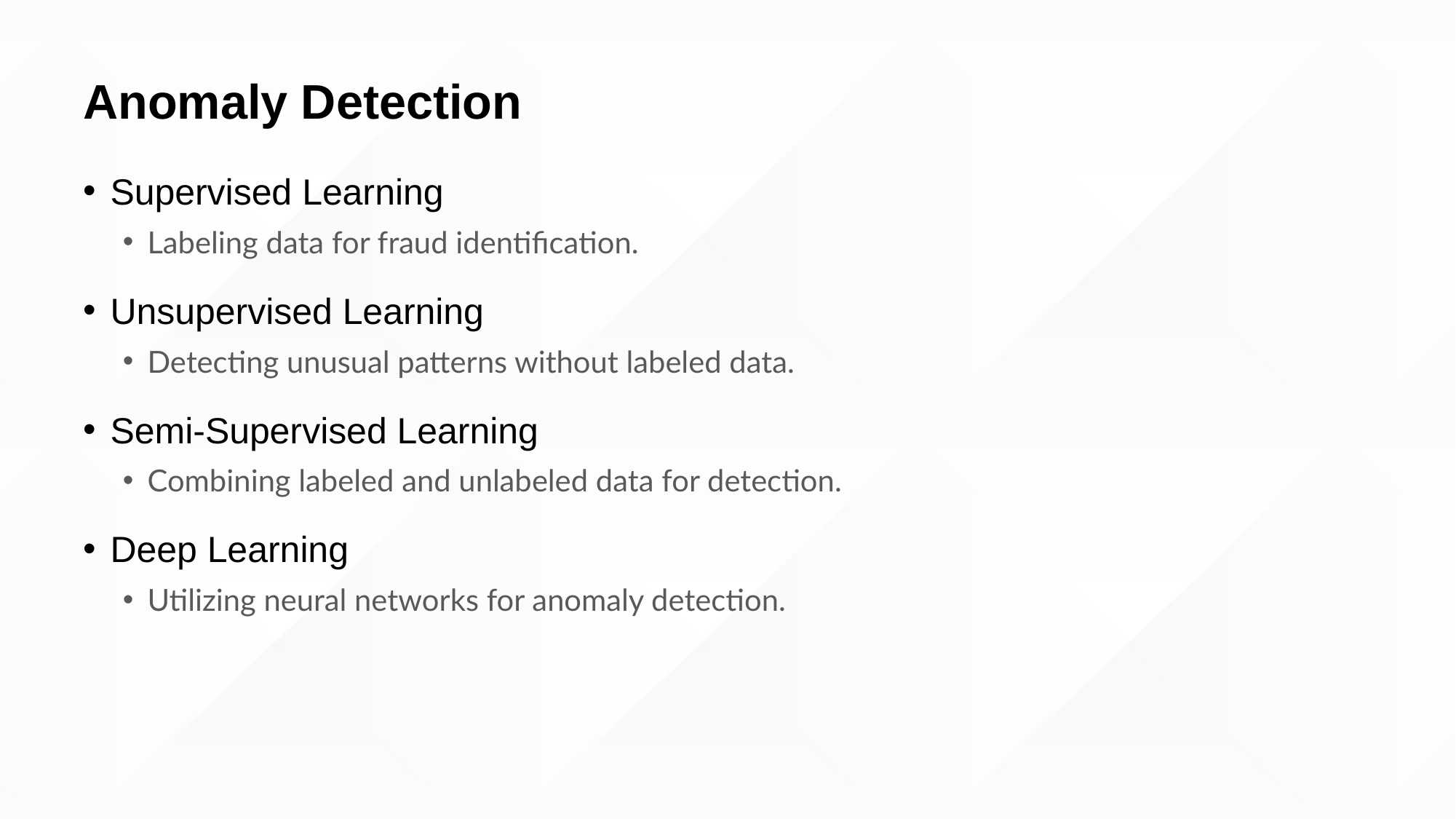

# Anomaly Detection
Supervised Learning
Labeling data for fraud identification.
Unsupervised Learning
Detecting unusual patterns without labeled data.
Semi-Supervised Learning
Combining labeled and unlabeled data for detection.
Deep Learning
Utilizing neural networks for anomaly detection.